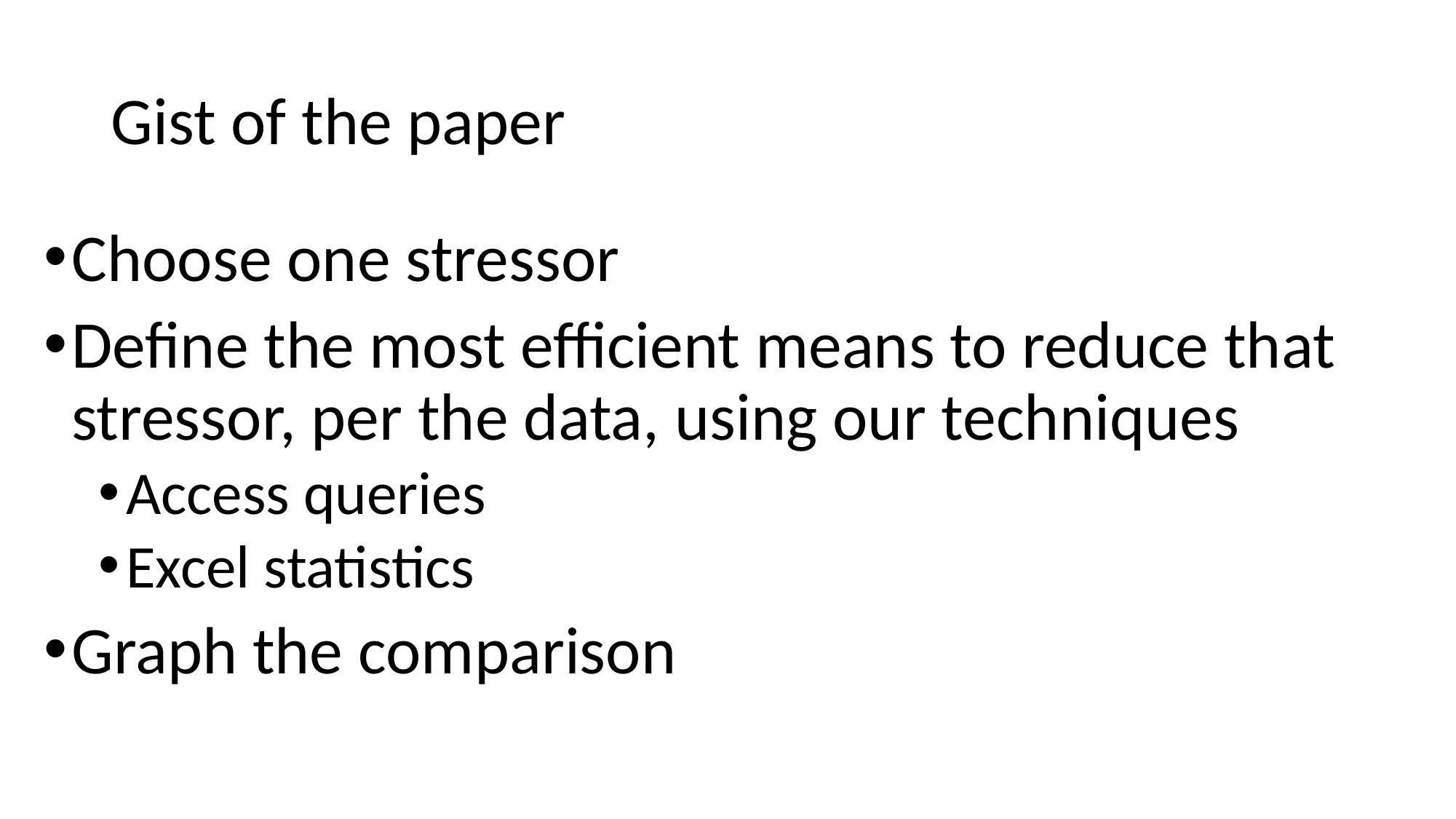

# Gist of the paper
Choose one stressor
Define the most efficient means to reduce that stressor, per the data, using our techniques
Access queries
Excel statistics
Graph the comparison